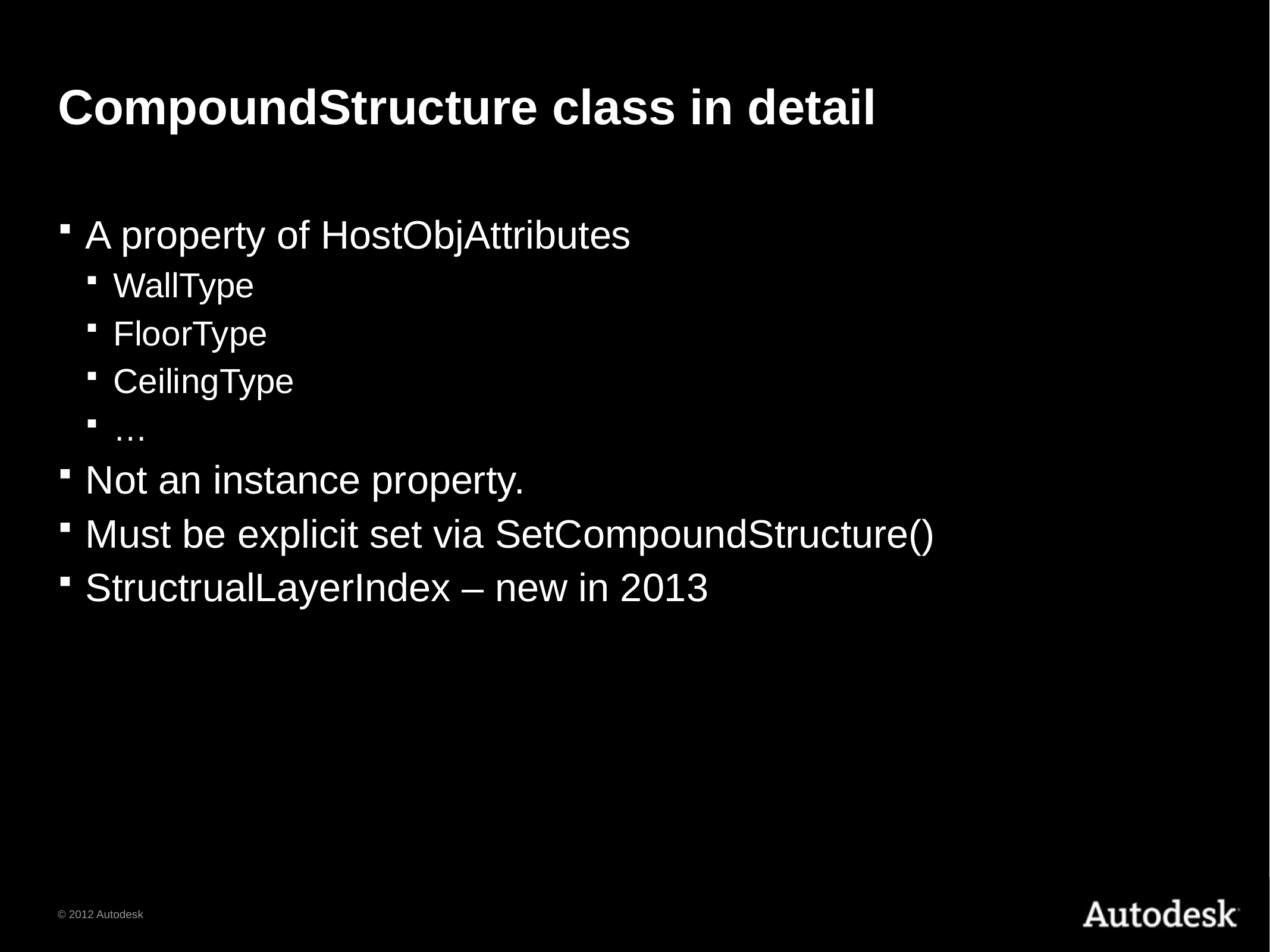

# CompoundStructure class in detail
A property of HostObjAttributes
WallType
FloorType
CeilingType
…
Not an instance property.
Must be explicit set via SetCompoundStructure()
StructrualLayerIndex – new in 2013